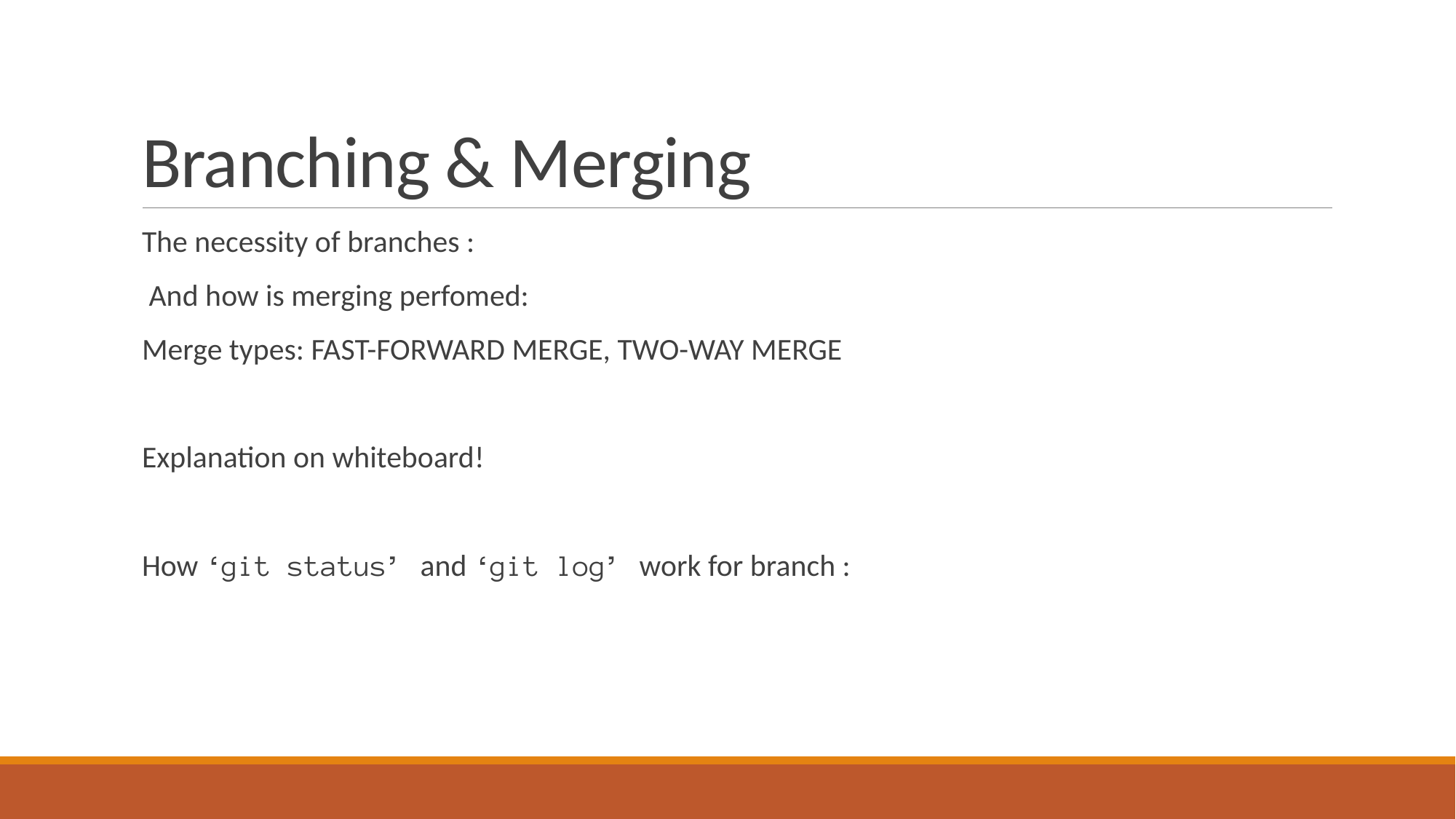

# Branching & Merging
The necessity of branches :
 And how is merging perfomed:
Merge types: FAST-FORWARD MERGE, TWO-WAY MERGE

Explanation on whiteboard!

How ‘git status’ and ‘git log’ work for branch :